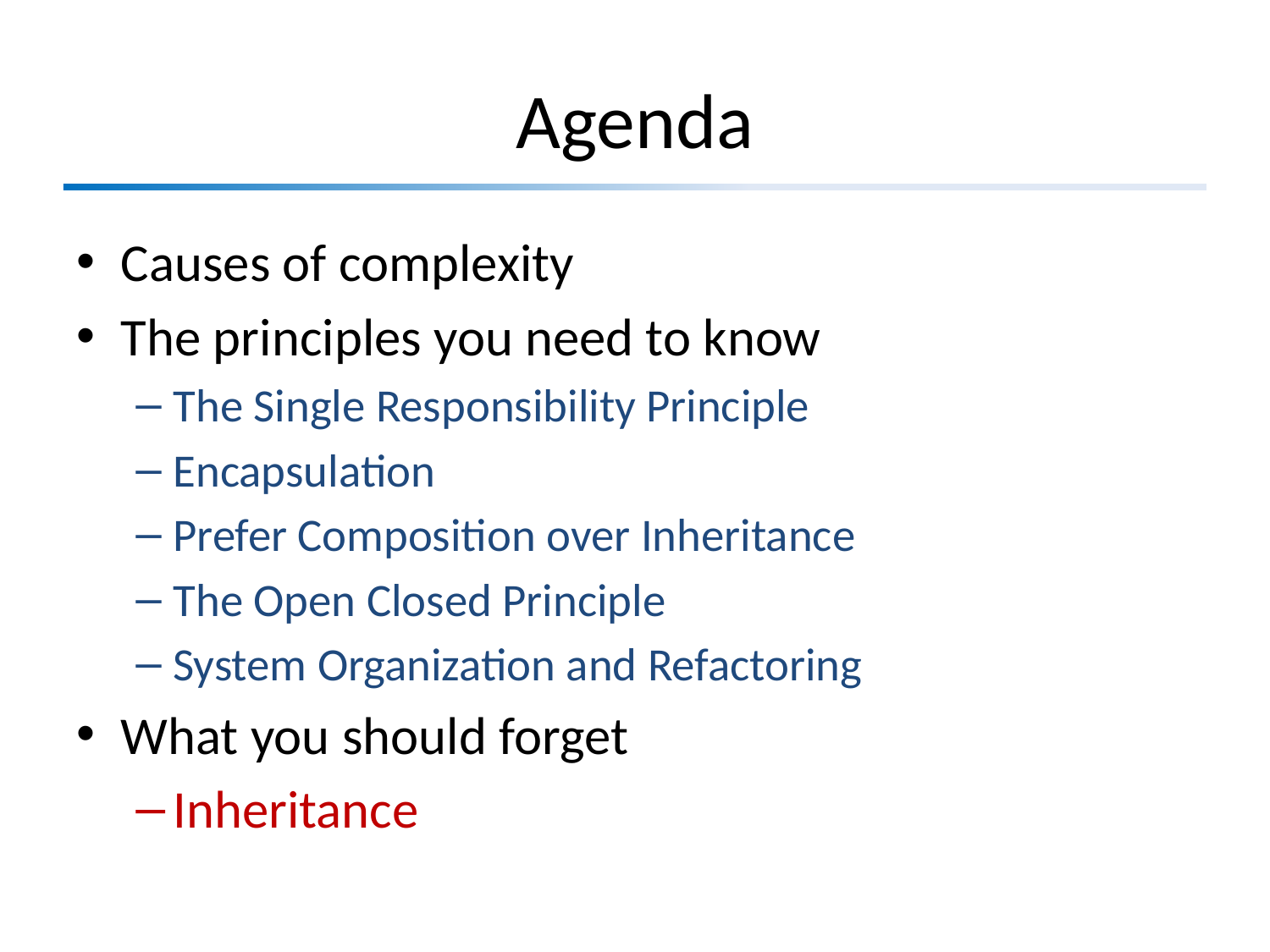

# Agenda
Causes of complexity
The principles you need to know
The Single Responsibility Principle
Encapsulation
Prefer Composition over Inheritance
The Open Closed Principle
System Organization and Refactoring
What you should forget
Inheritance